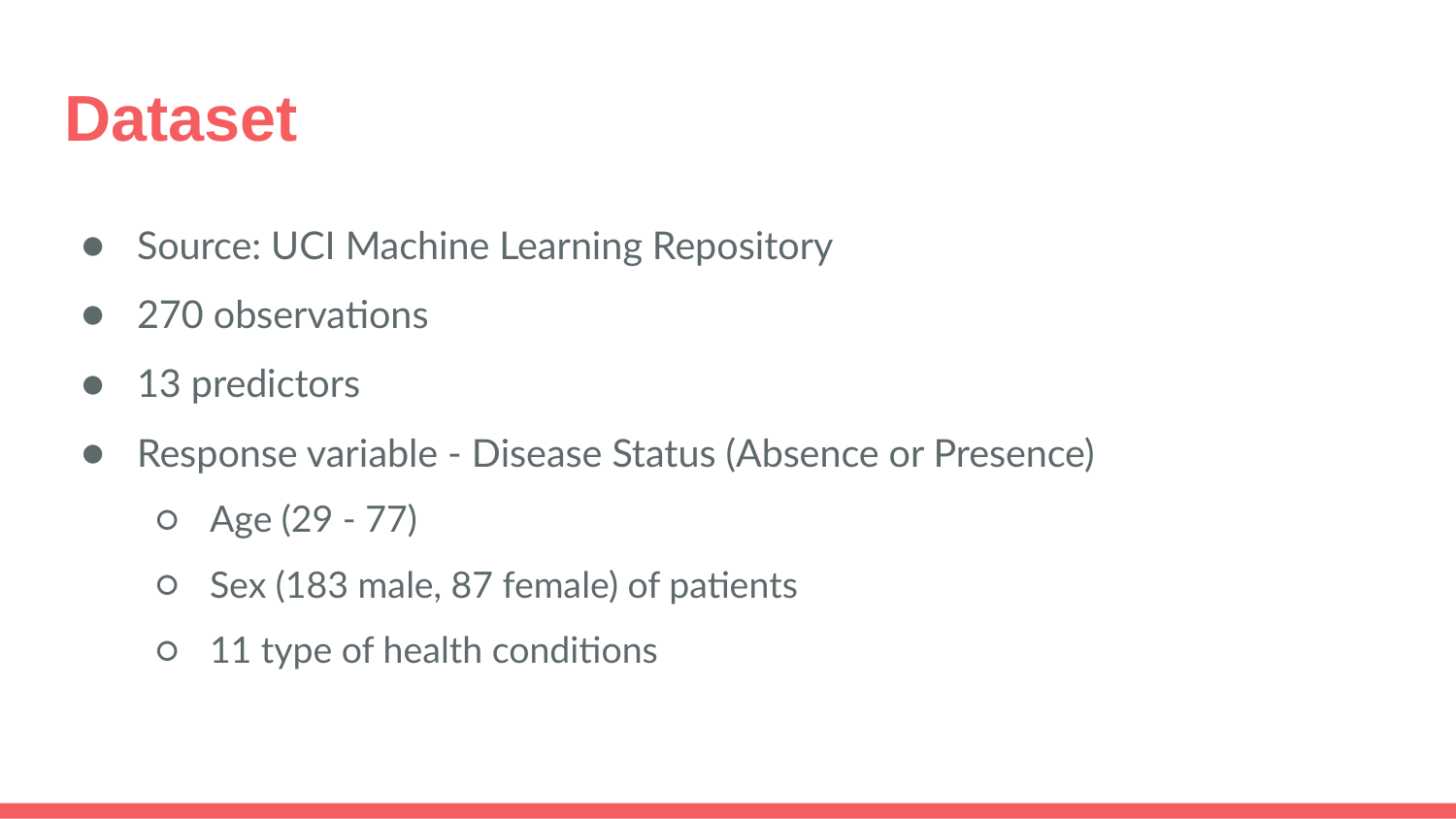

# Dataset
Source: UCI Machine Learning Repository
270 observations
13 predictors
Response variable - Disease Status (Absence or Presence)
Age (29 - 77)
Sex (183 male, 87 female) of patients
11 type of health conditions